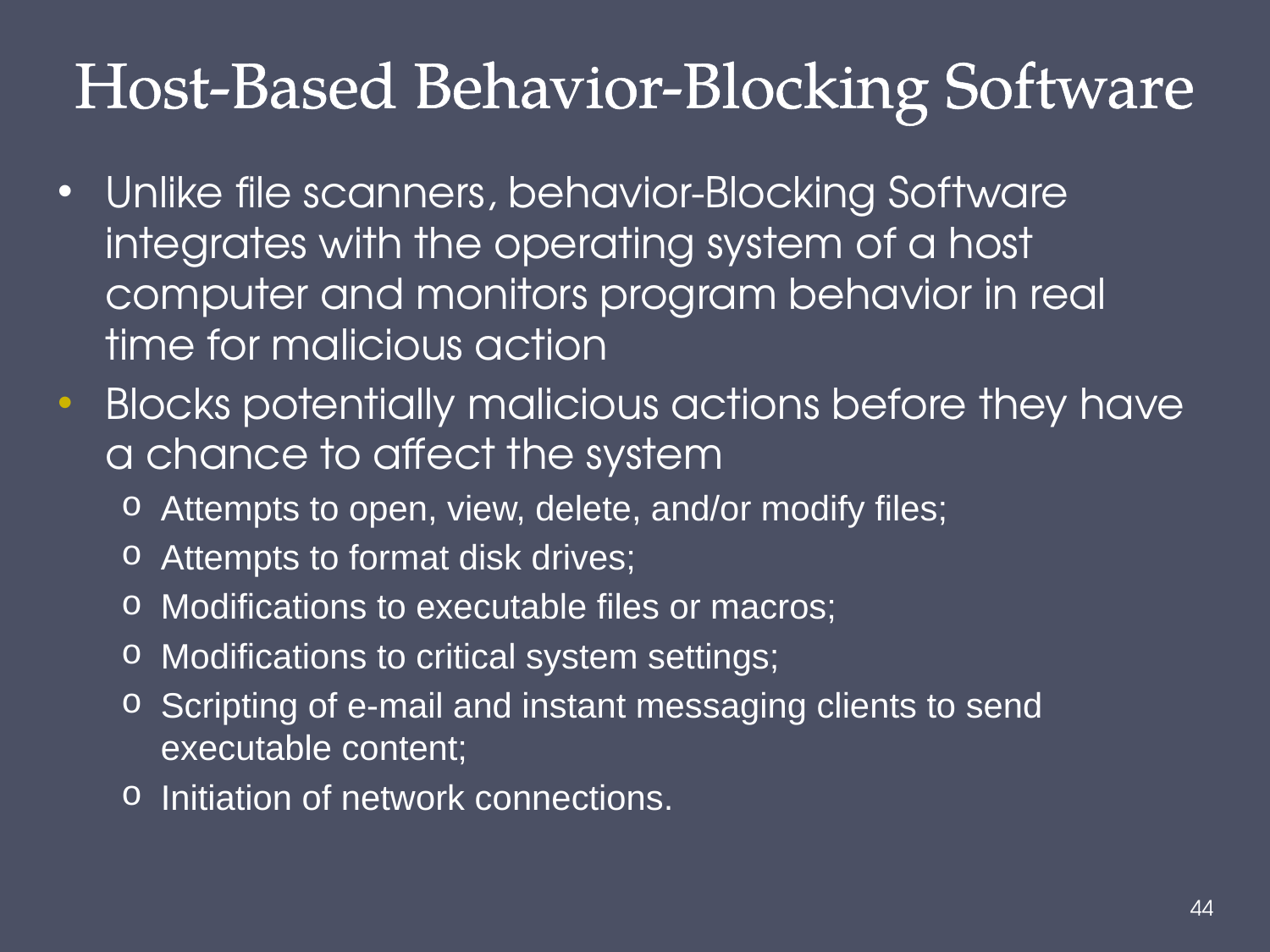

# Host-Based Behavior-Blocking Software
Unlike file scanners, behavior-Blocking Software integrates with the operating system of a host computer and monitors program behavior in real time for malicious action
Blocks potentially malicious actions before they have a chance to affect the system
Attempts to open, view, delete, and/or modify files;
Attempts to format disk drives;
Modifications to executable files or macros;
Modifications to critical system settings;
Scripting of e-mail and instant messaging clients to send executable content;
Initiation of network connections.

44